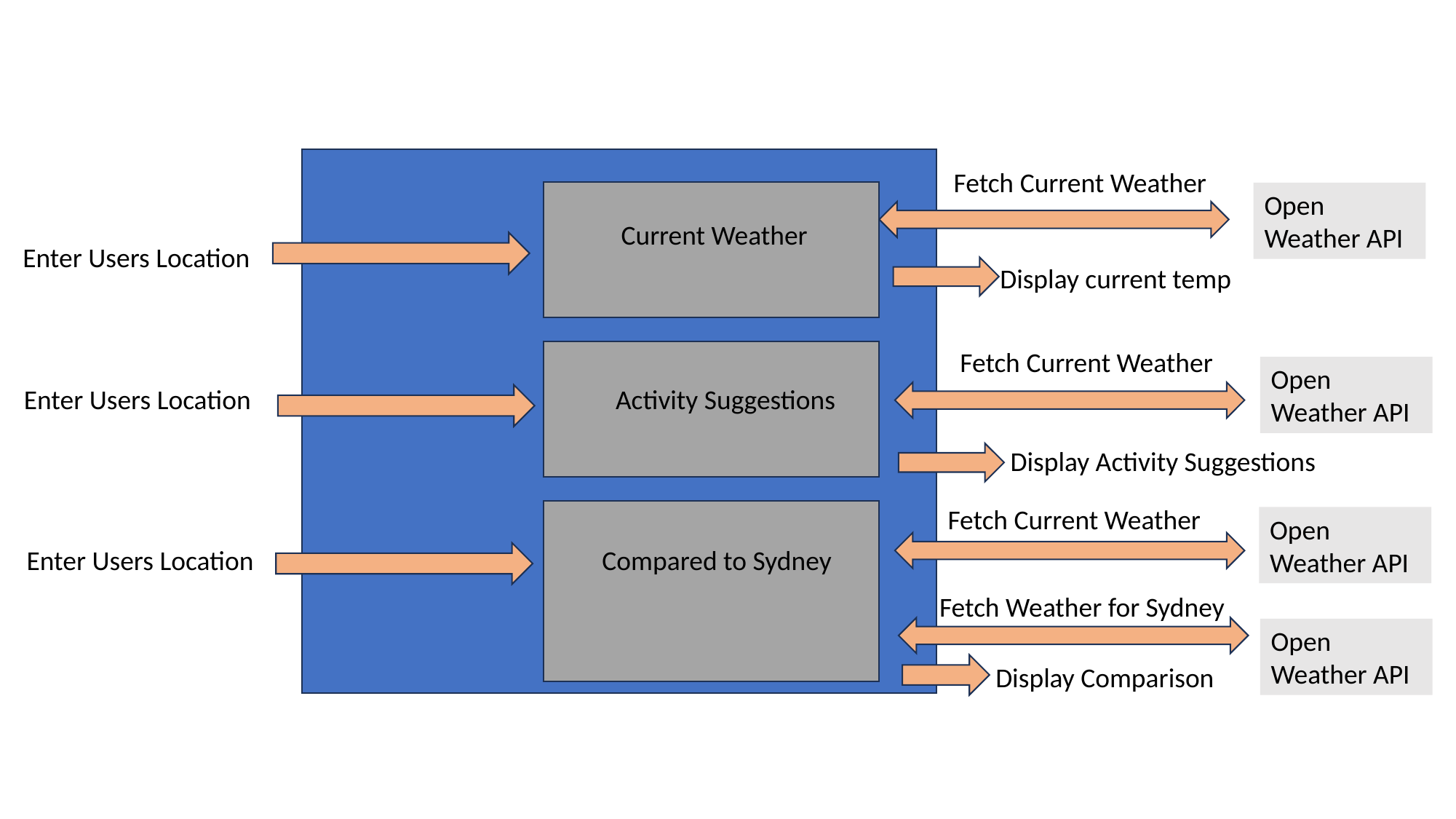

Fetch Current Weather

Open Weather API

Current Weather

Enter Users Location
Display current temp

 Fetch Current Weather

Open Weather API
Enter Users Location
Activity Suggestions

Display Activity Suggestions

 Fetch Current Weather

Open Weather API

Enter Users Location
Compared to Sydney

 Fetch Weather for Sydney

Open Weather API

Display Comparison